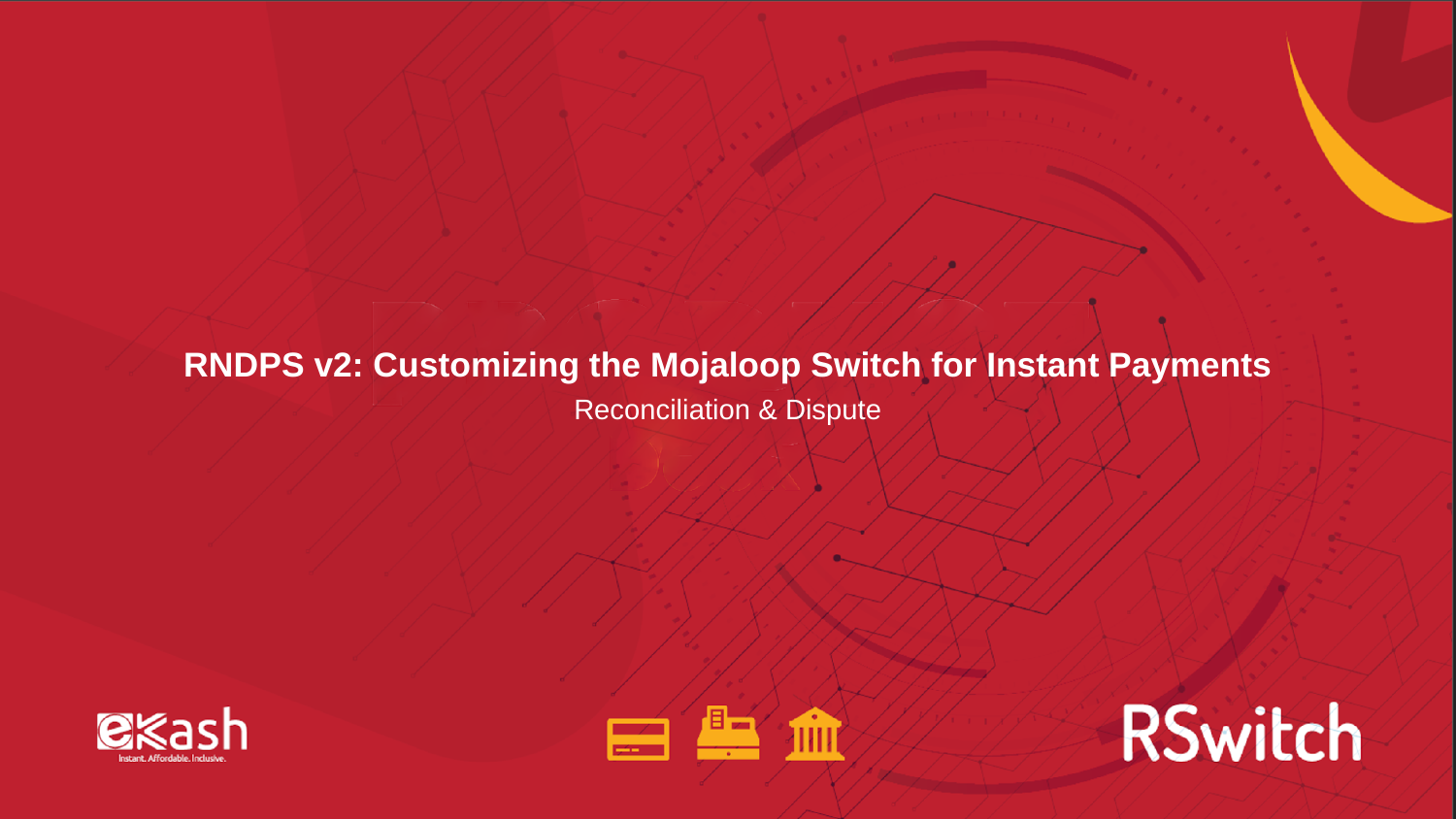

# RNDPS v2: Customizing the Mojaloop Switch for Instant Payments
Reconciliation & Dispute